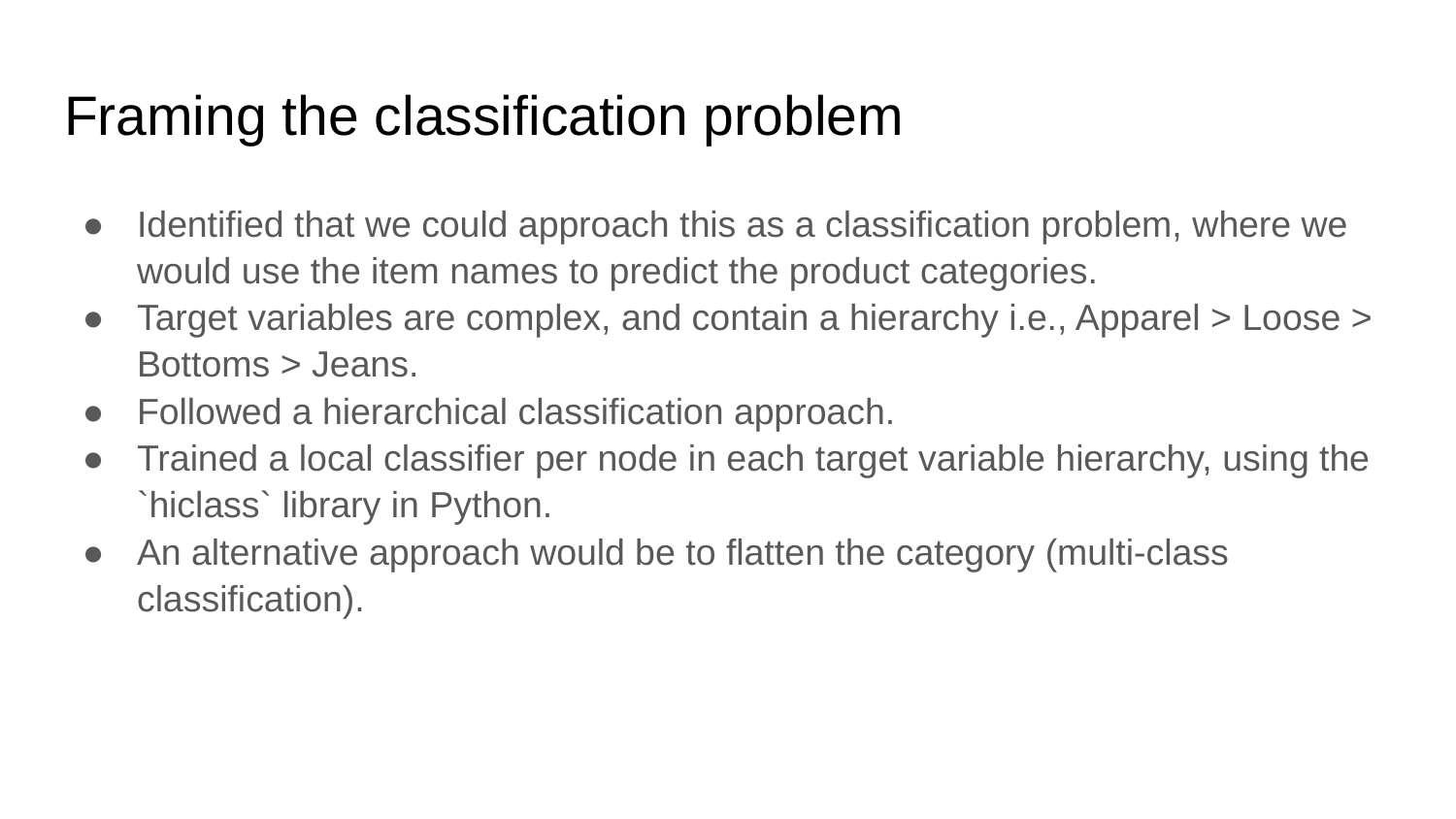

# Framing the classification problem
Identified that we could approach this as a classification problem, where we would use the item names to predict the product categories.
Target variables are complex, and contain a hierarchy i.e., Apparel > Loose > Bottoms > Jeans.
Followed a hierarchical classification approach.
Trained a local classifier per node in each target variable hierarchy, using the `hiclass` library in Python.
An alternative approach would be to flatten the category (multi-class classification).